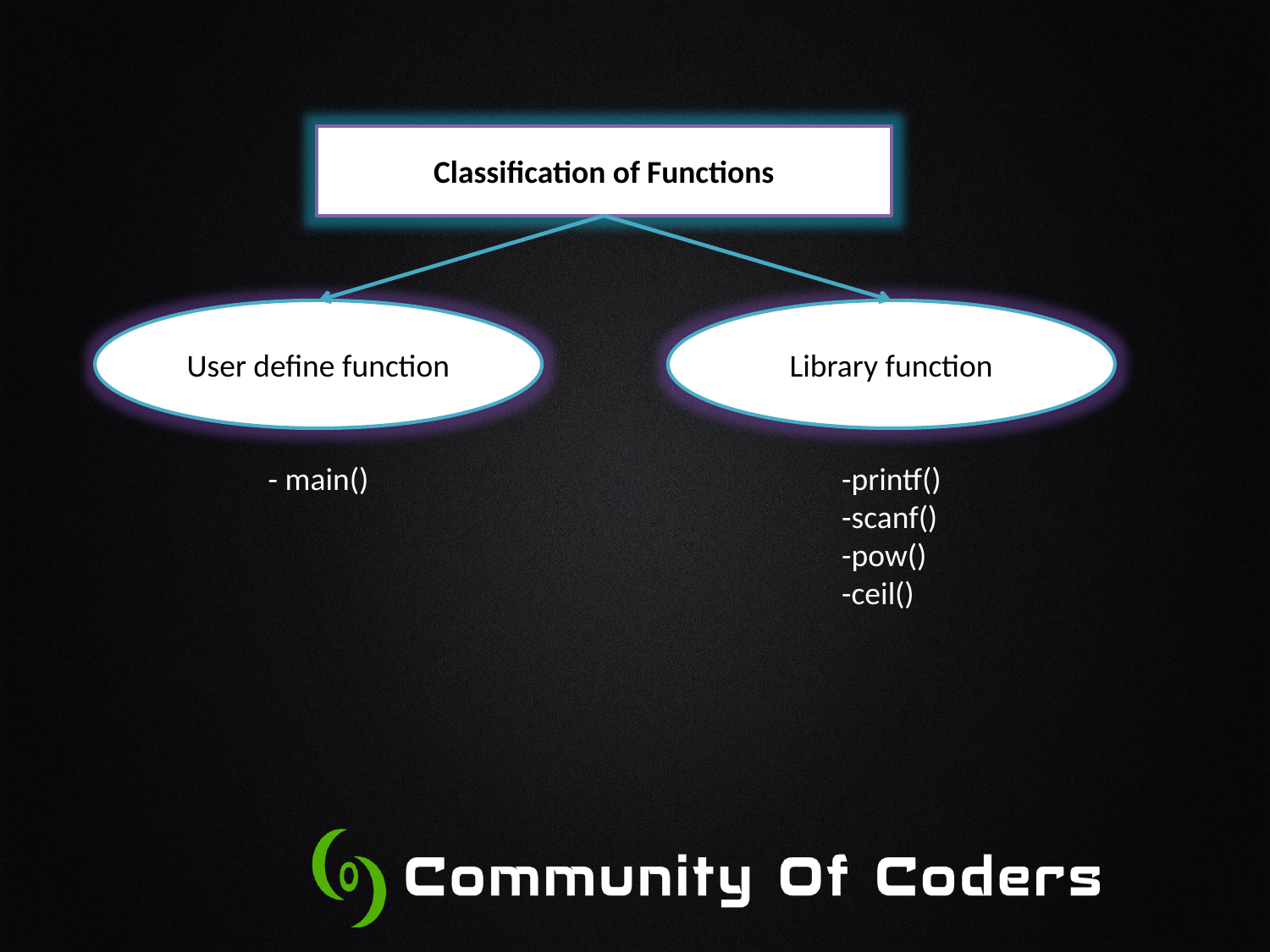

Classification of Functions
User define function
Library function
- main()
-printf()
-scanf()
-pow()
-ceil()